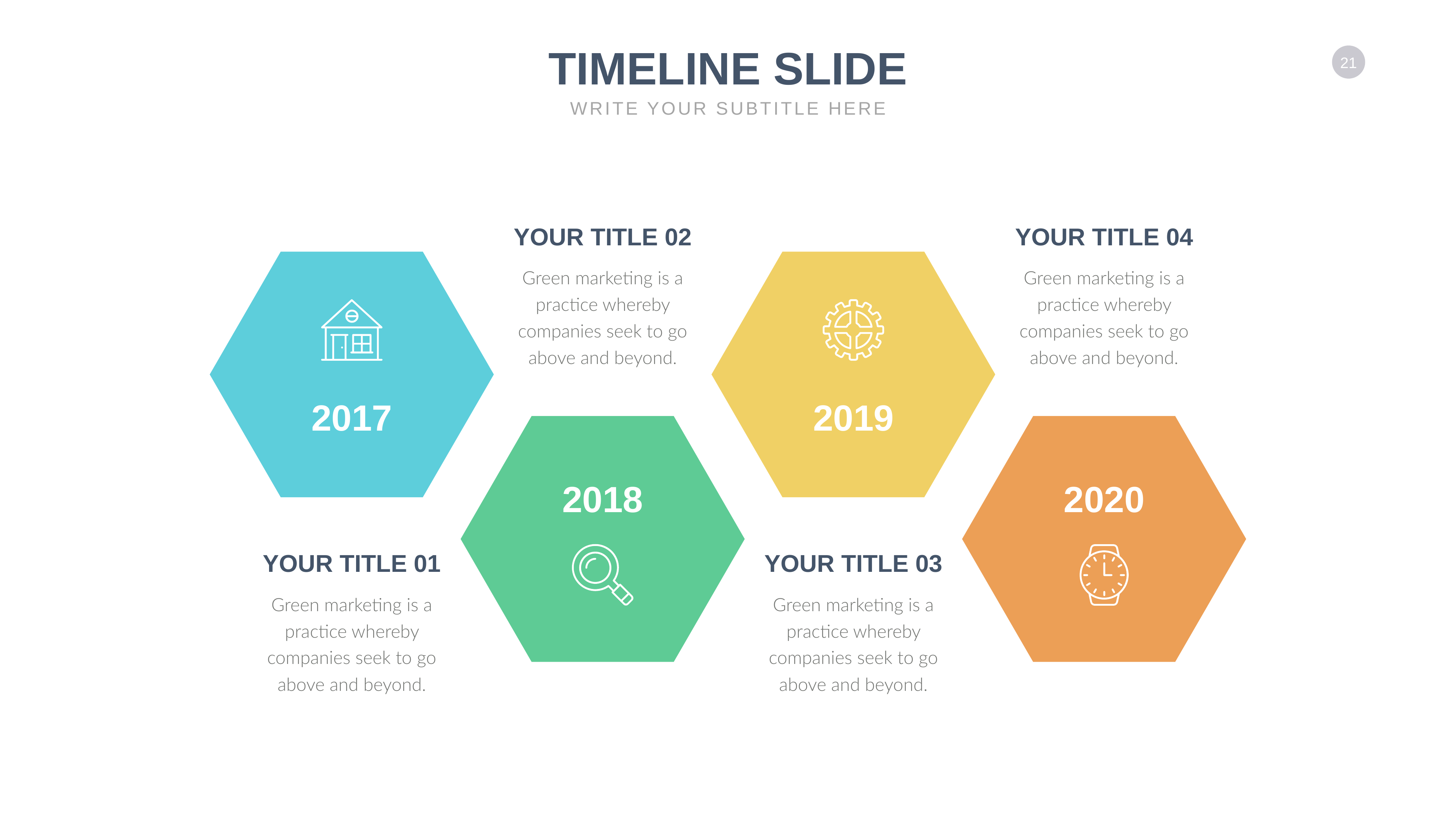

TIMELINE SLIDE
WRITE YOUR SUBTITLE HERE
YOUR TITLE 02
YOUR TITLE 04

Green marketing is a practice whereby companies seek to go above and beyond.
Green marketing is a practice whereby companies seek to go above and beyond.

2017
2019

2018
2020

YOUR TITLE 01
YOUR TITLE 03
Green marketing is a practice whereby companies seek to go above and beyond.
Green marketing is a practice whereby companies seek to go above and beyond.